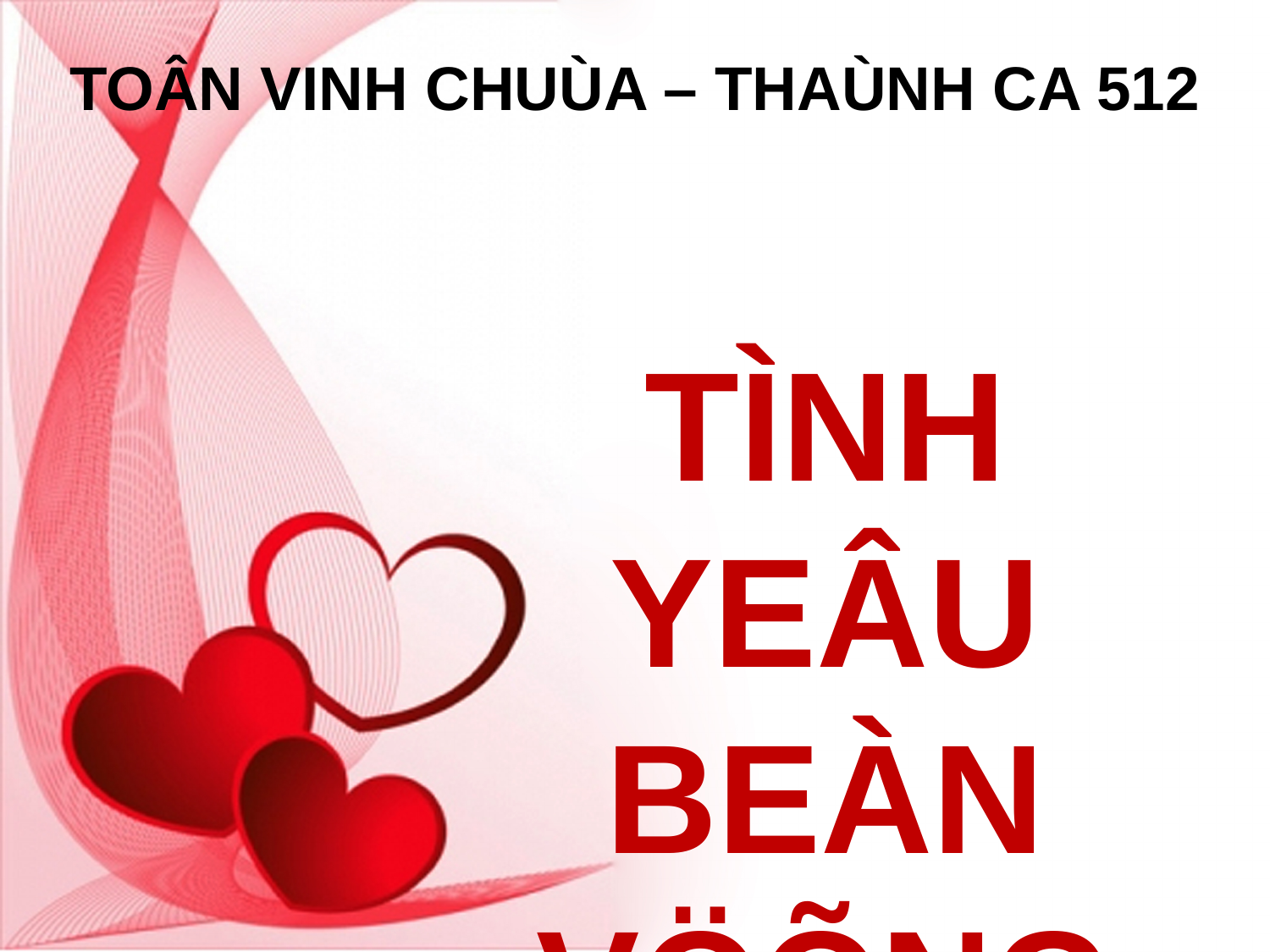

TOÂN VINH CHUÙA – THAÙNH CA 512
TÌNH YEÂU BEÀN VÖÕNG